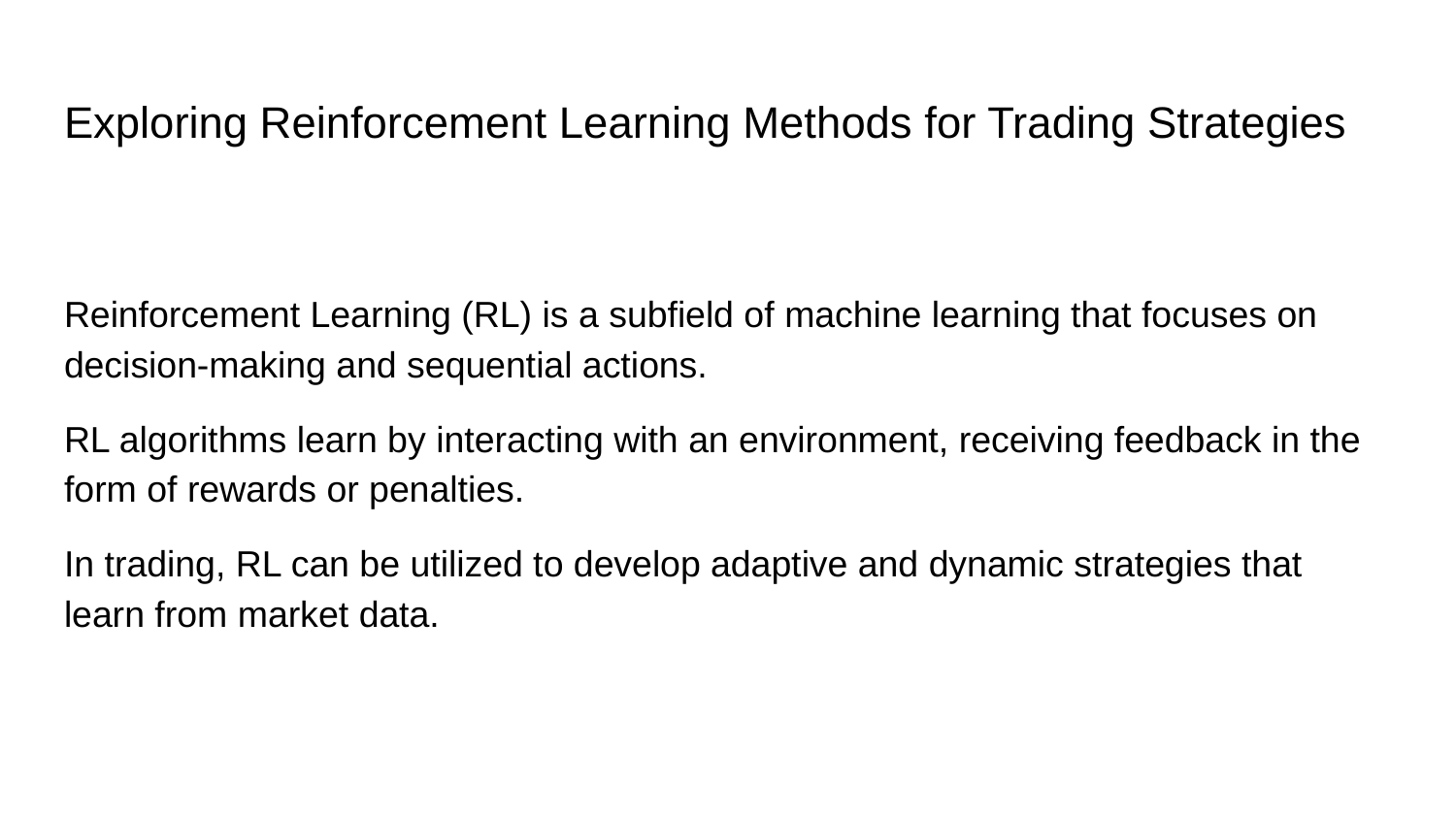

# Exploring Reinforcement Learning Methods for Trading Strategies
Reinforcement Learning (RL) is a subfield of machine learning that focuses on decision-making and sequential actions.
RL algorithms learn by interacting with an environment, receiving feedback in the form of rewards or penalties.
In trading, RL can be utilized to develop adaptive and dynamic strategies that learn from market data.